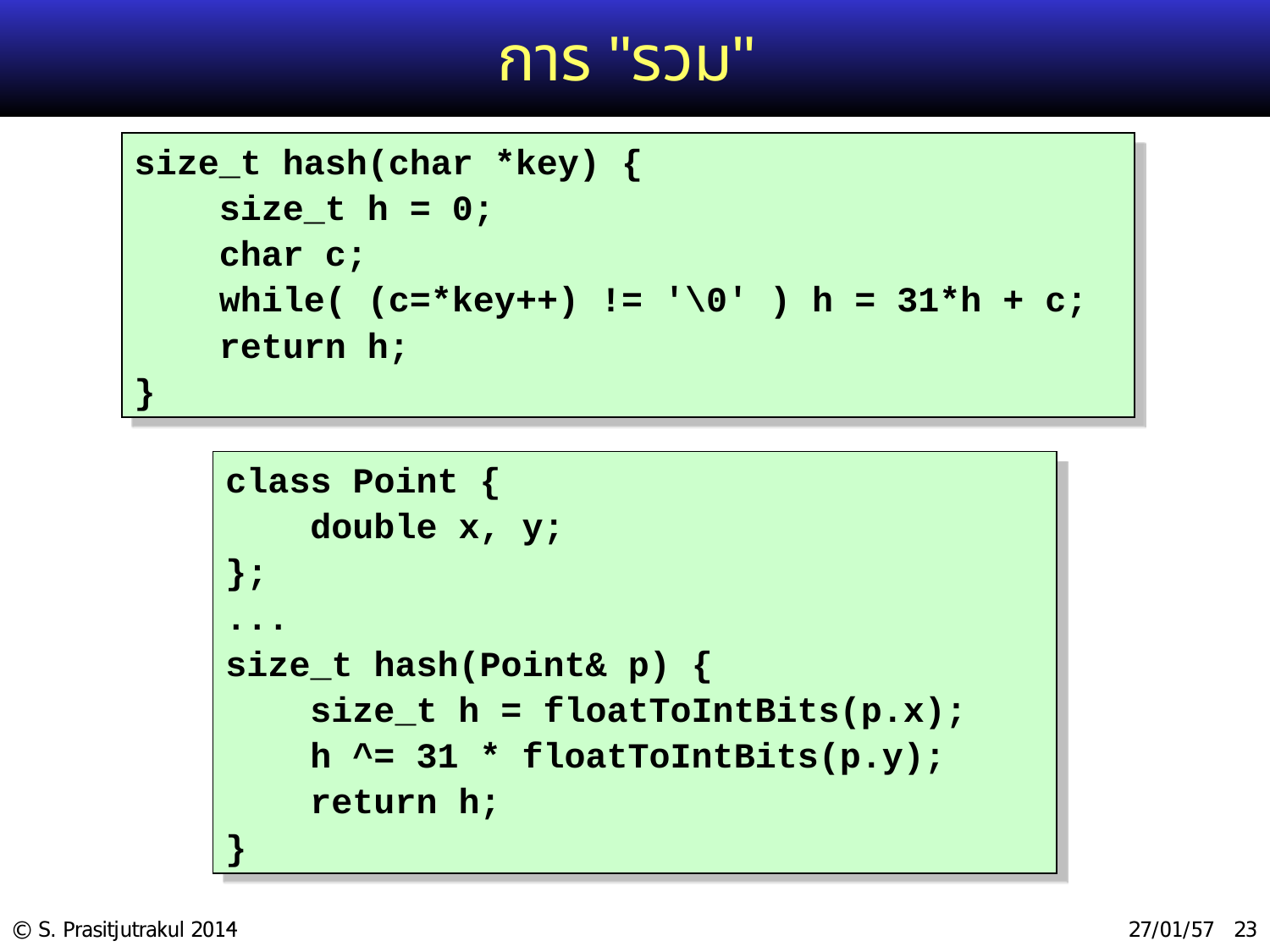

# การ "รวม"
size_t hash(char *key) {
    size_t h = 0;
    char c;
    while( (c=*key++) != '\0' ) h = 31*h + c;
    return h;
}
class Point {
    double x, y;
};
...
size_t hash(Point& p) {
    size_t h = floatToIntBits(p.x);
    h ^= 31 * floatToIntBits(p.y);
    return h;
}